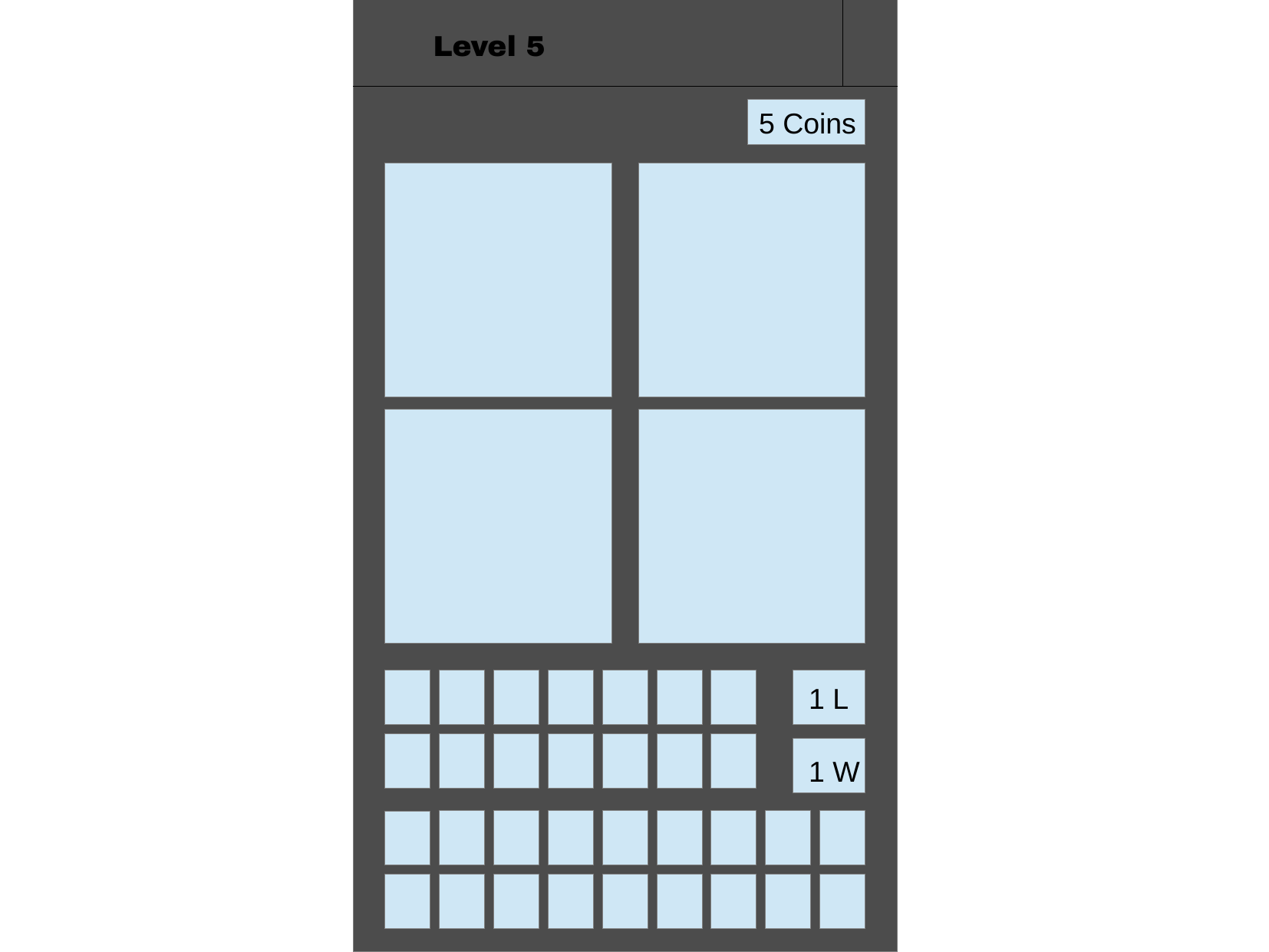

Level 5

5 Coins

1 L

1 W